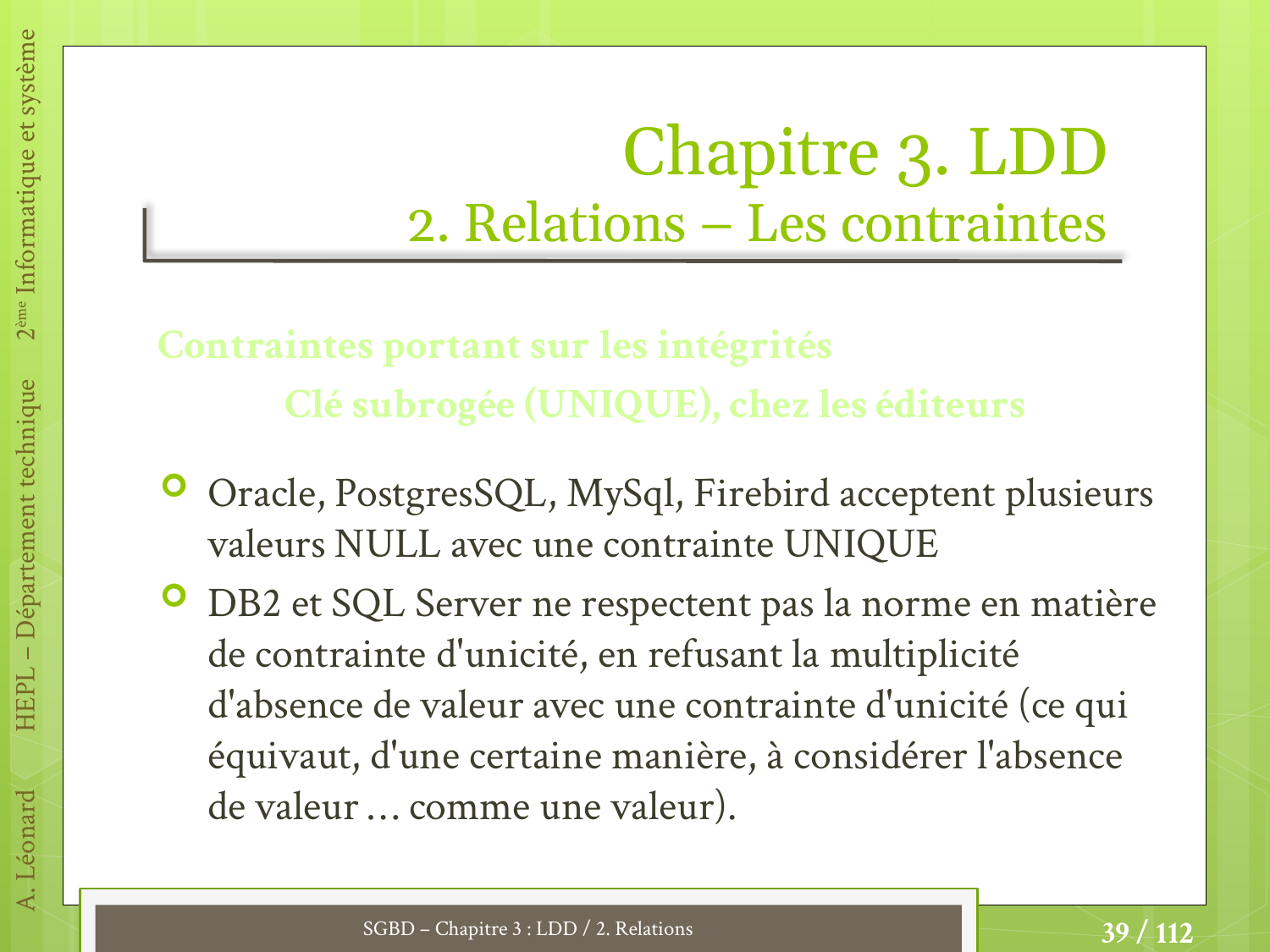

# Chapitre 3. LDD 2. Relations – Les contraintes
Contraintes portant sur les intégrités
	Clé subrogée (UNIQUE), chez les éditeurs

Oracle, PostgresSQL, MySql, Firebird acceptent plusieurs valeurs NULL avec une contrainte UNIQUE
DB2 et SQL Server ne respectent pas la norme en matière de contrainte d'unicité, en refusant la multiplicité d'absence de valeur avec une contrainte d'unicité (ce qui équivaut, d'une certaine manière, à considérer l'absence de valeur … comme une valeur).
SGBD – Chapitre 3 : LDD / 2. Relations